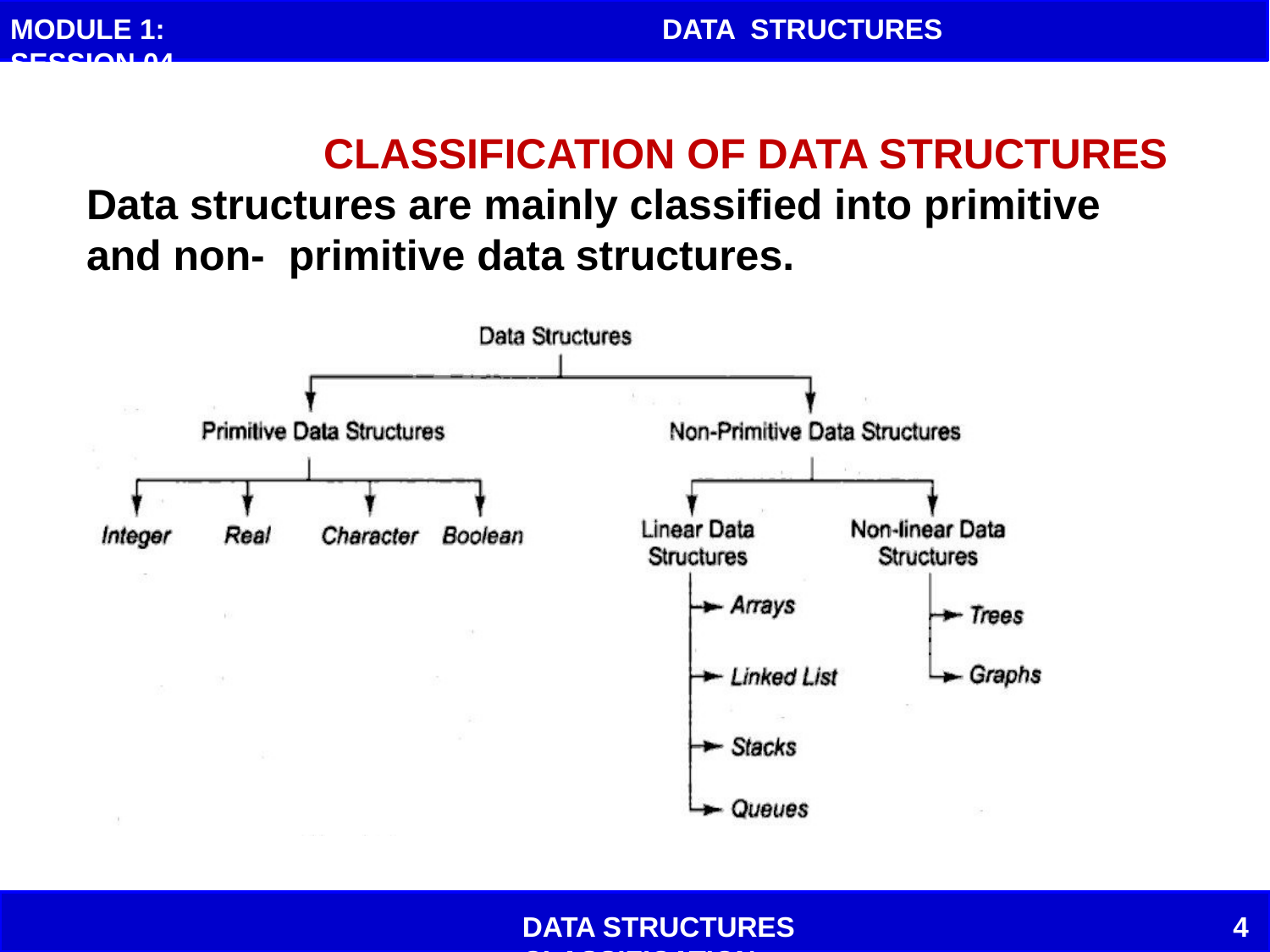

MODULE 1: SESSION 04
DATA  STRUCTURES
                    CLASSIFICATION OF DATA STRUCTURES
Data structures are mainly classified into primitive and non-  primitive data structures.

DATA STRUCTURES CLASSIFICATION
4